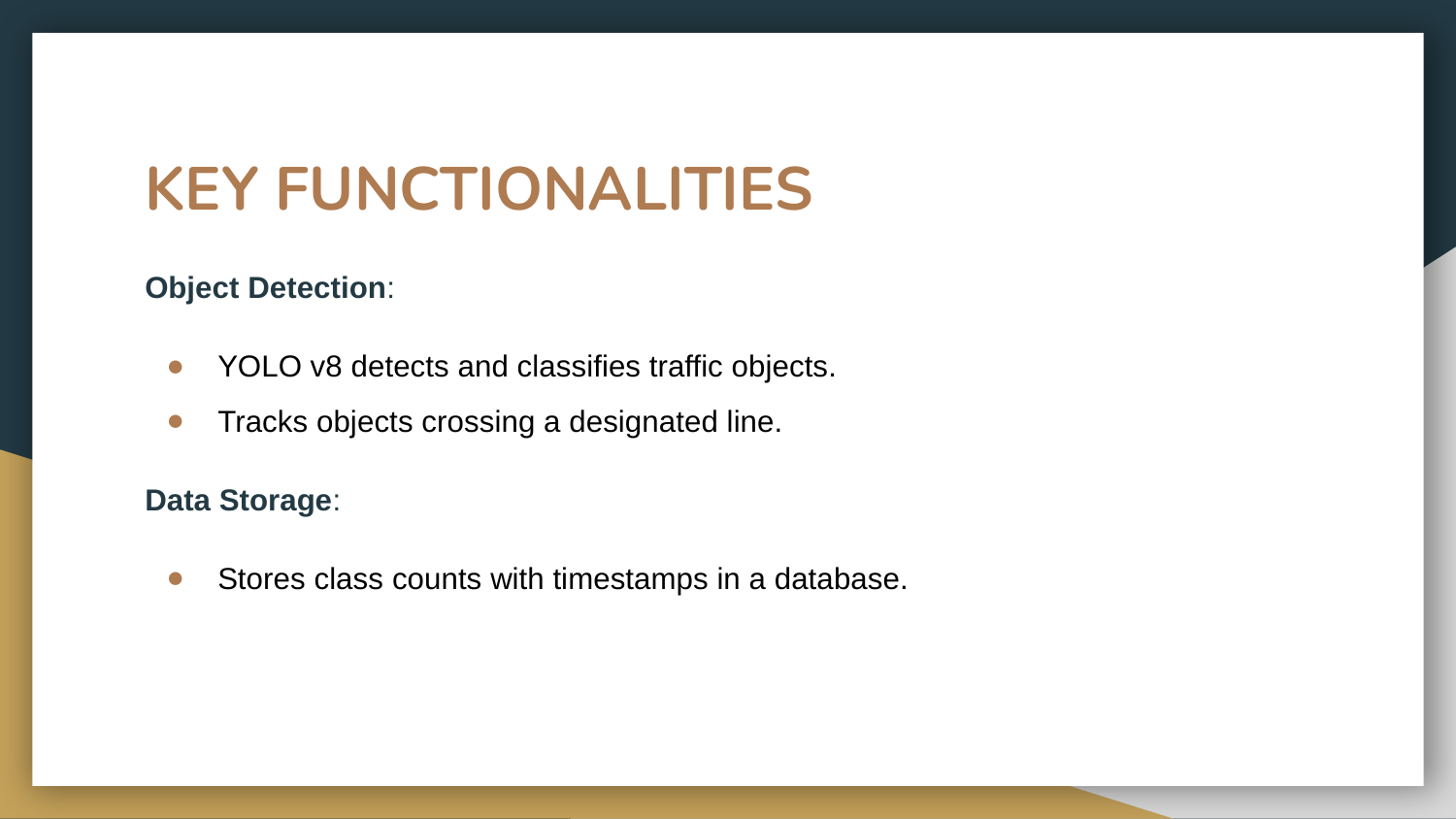

# KEY FUNCTIONALITIES
Object Detection:
YOLO v8 detects and classifies traffic objects.
Tracks objects crossing a designated line.
Data Storage:
Stores class counts with timestamps in a database.